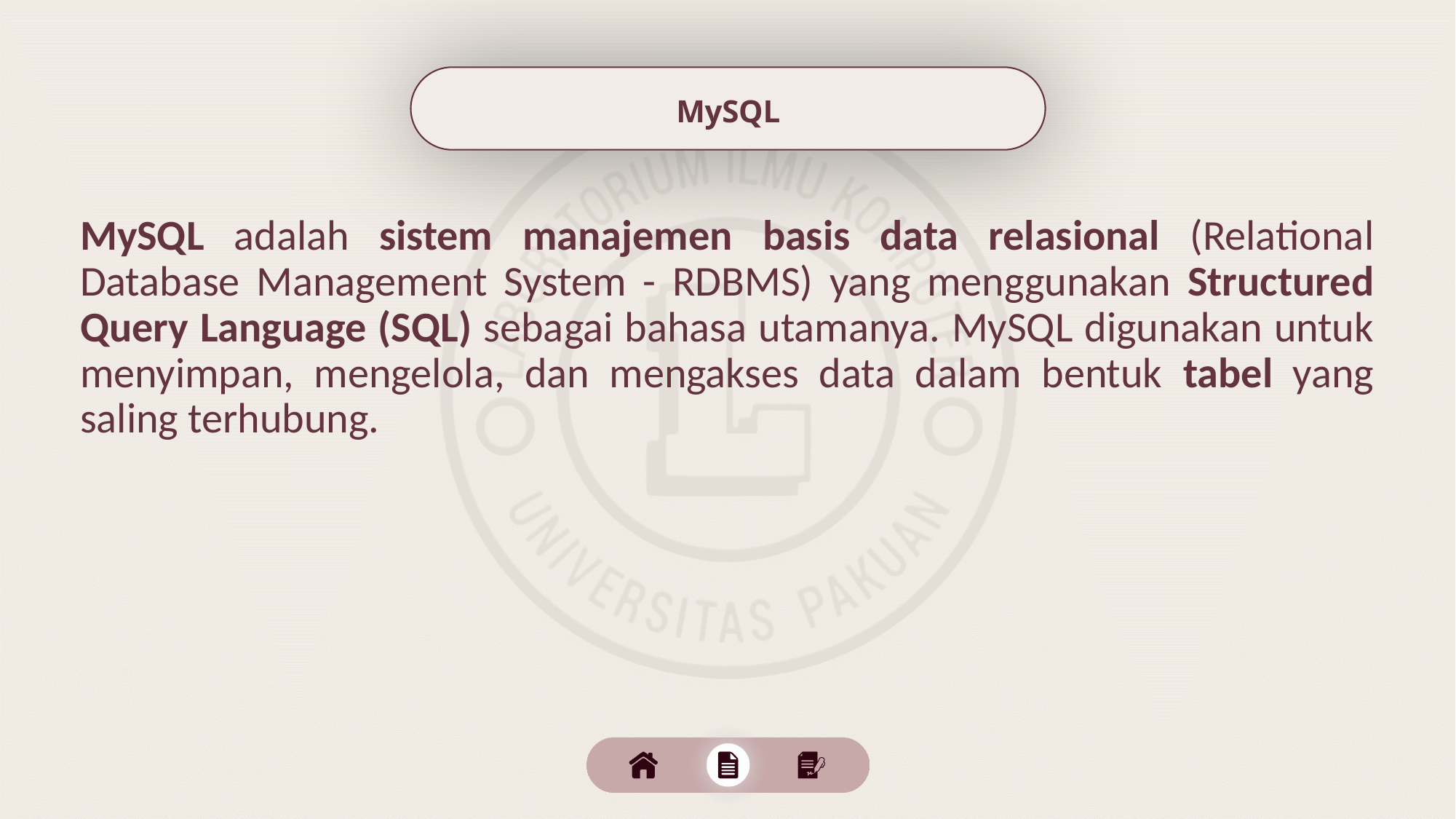

MySQL
MySQL adalah sistem manajemen basis data relasional (Relational Database Management System - RDBMS) yang menggunakan Structured Query Language (SQL) sebagai bahasa utamanya. MySQL digunakan untuk menyimpan, mengelola, dan mengakses data dalam bentuk tabel yang saling terhubung.